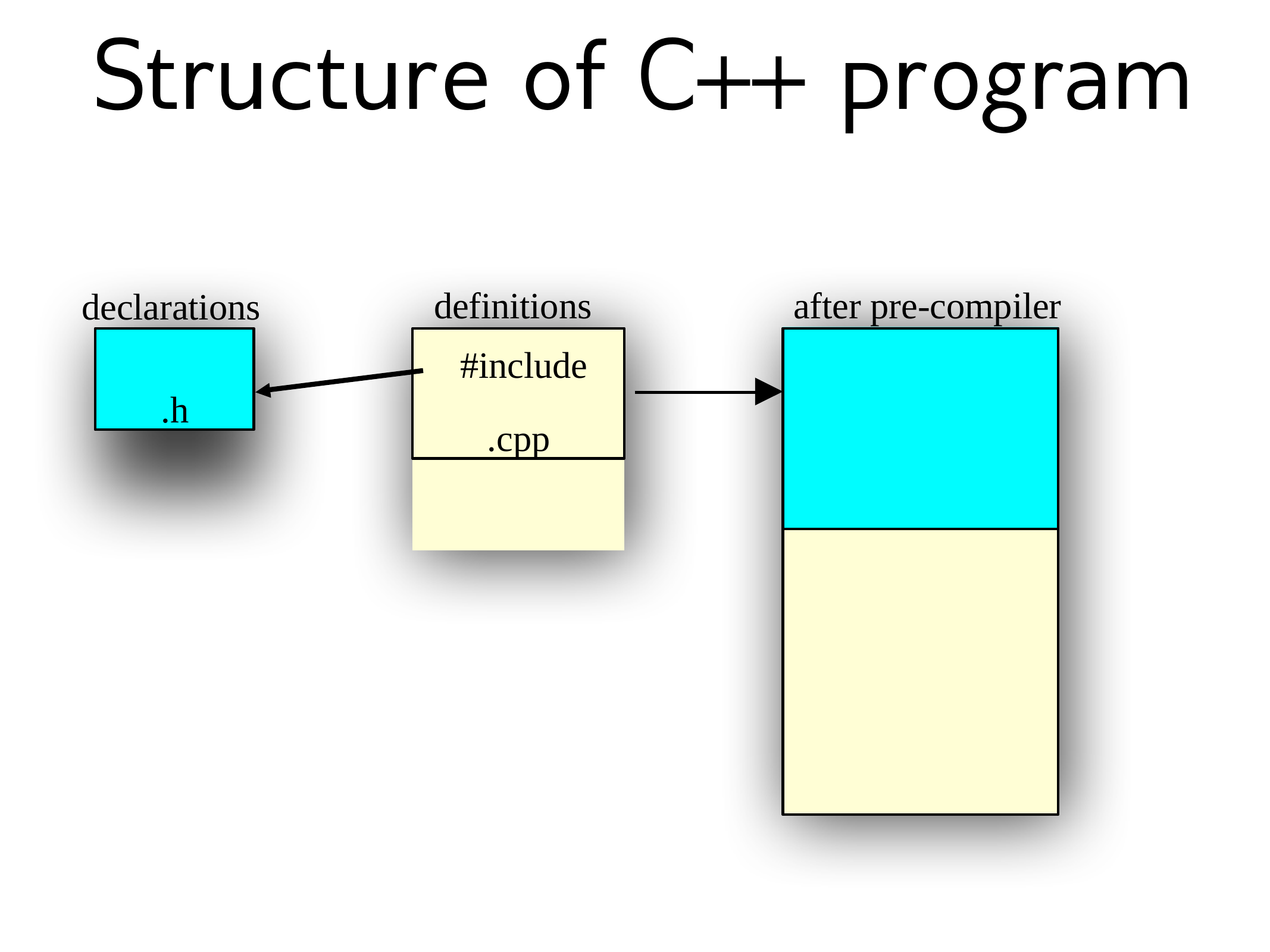

# Structure of C++	program

after pre-compiler
definitions
declarations

.h
#include
.cpp